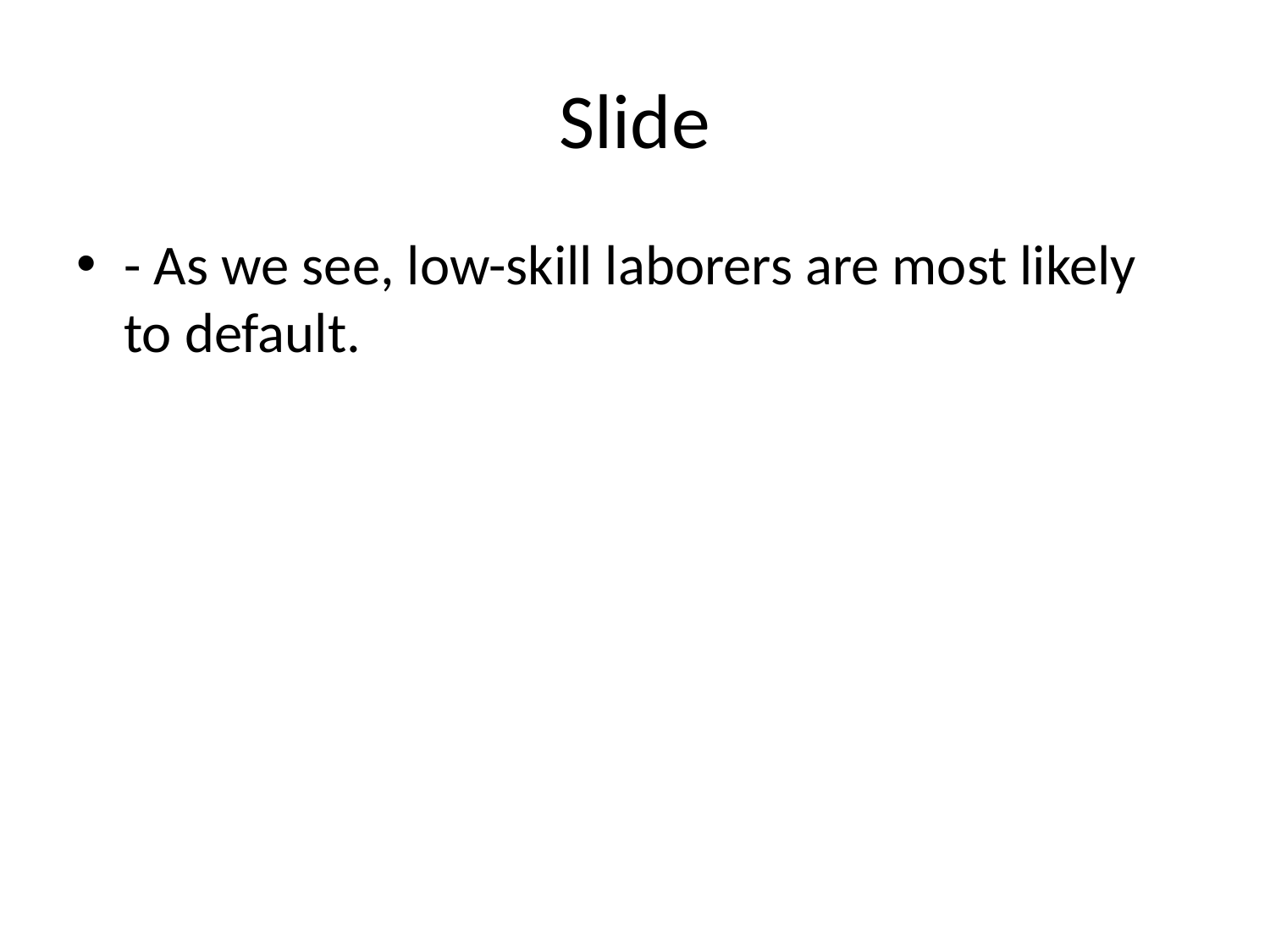

# Slide
- As we see, low-skill laborers are most likely to default.